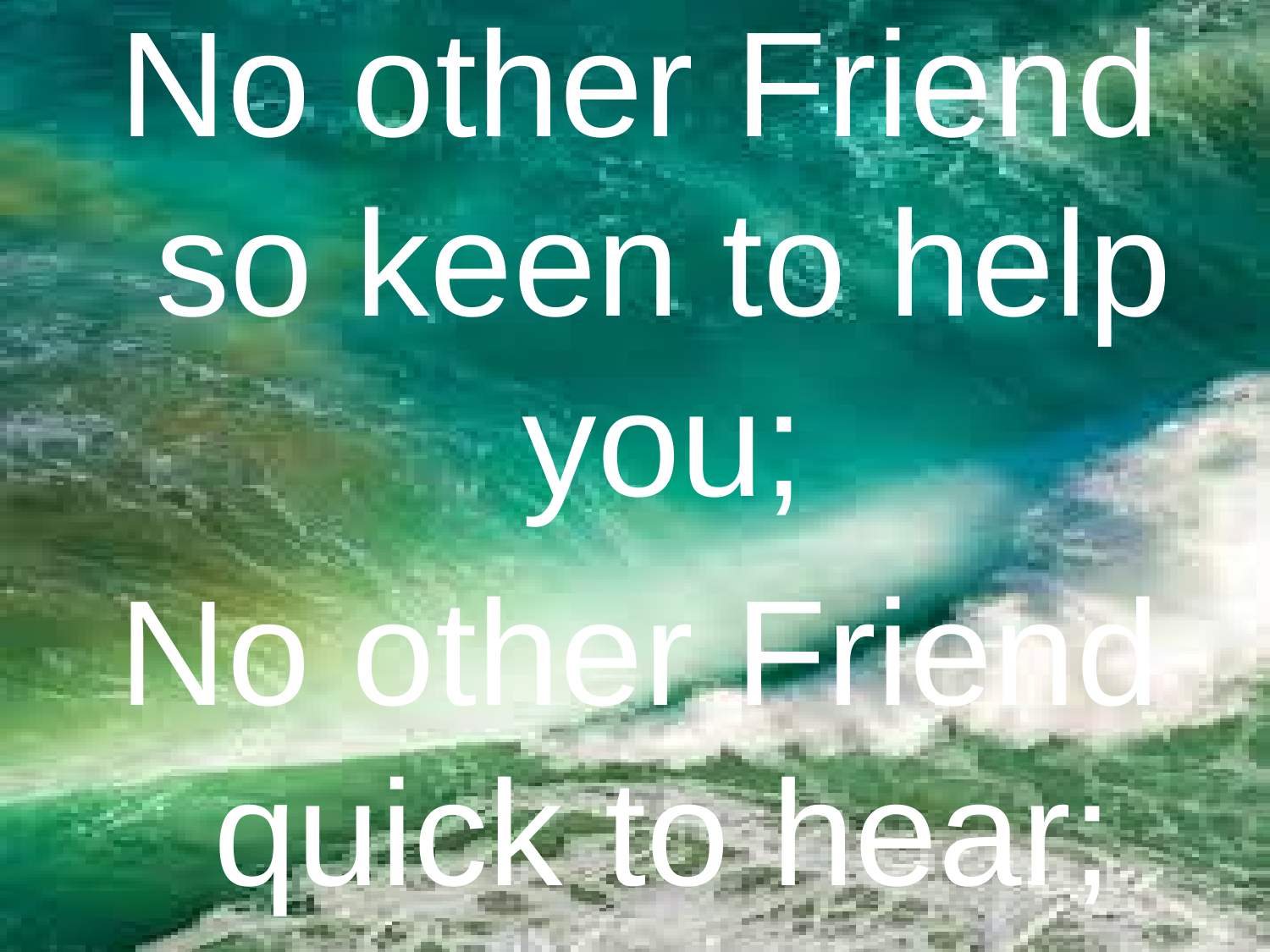

No other Friend so keen to help you;
No other Friend quick to hear;